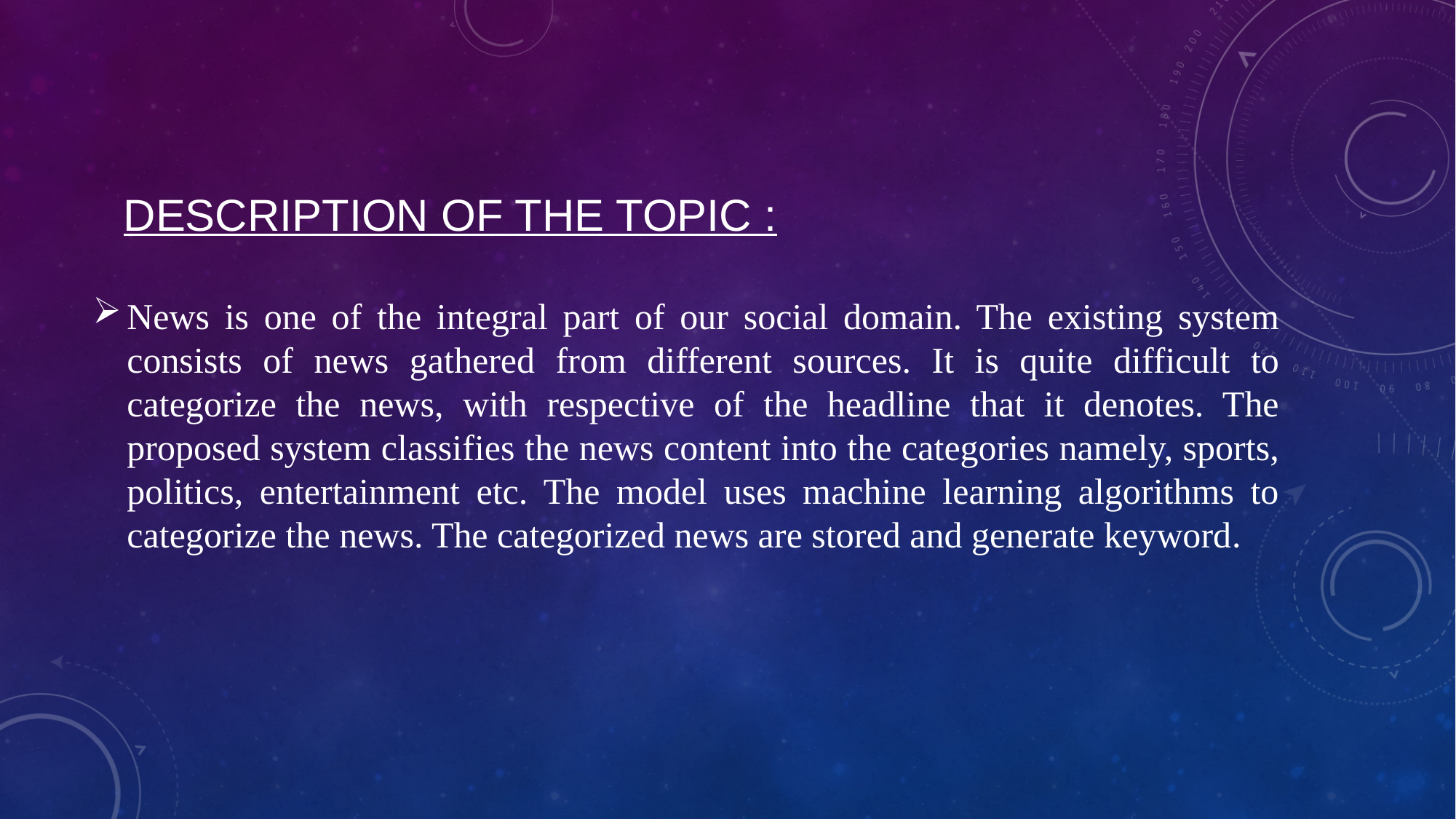

# Description of the topic :
News is one of the integral part of our social domain. The existing system consists of news gathered from different sources. It is quite difficult to categorize the news, with respective of the headline that it denotes. The proposed system classifies the news content into the categories namely, sports, politics, entertainment etc. The model uses machine learning algorithms to categorize the news. The categorized news are stored and generate keyword.